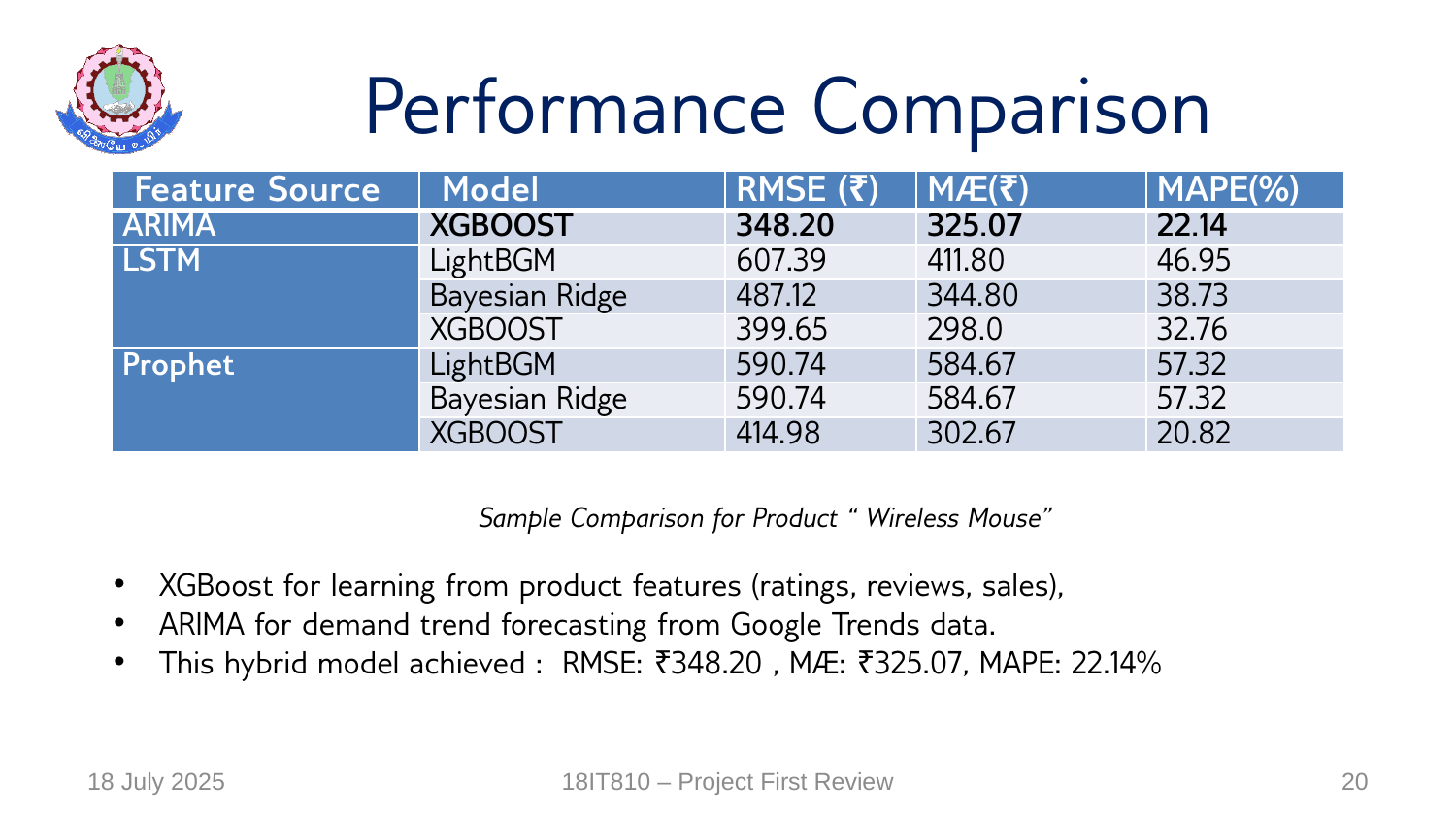

# Performance Comparison
| Feature Source | Model | RMSE (₹) | MAE(₹) | MAPE(%) |
| --- | --- | --- | --- | --- |
| ARIMA | XGBOOST | 348.20 | 325.07 | 22.14 |
| LSTM | LightBGM | 607.39 | 411.80 | 46.95 |
|  | Bayesian Ridge | 487.12 | 344.80 | 38.73 |
|  | XGBOOST | 399.65 | 298.0 | 32.76 |
| Prophet | LightBGM | 590.74 | 584.67 | 57.32 |
|  | Bayesian Ridge | 590.74 | 584.67 | 57.32 |
|  | XGBOOST | 414.98 | 302.67 | 20.82 |
Sample Comparison for Product “ Wireless Mouse”
XGBoost for learning from product features (ratings, reviews, sales),
ARIMA for demand trend forecasting from Google Trends data.
This hybrid model achieved :  RMSE: ₹348.20 , MAE: ₹325.07, MAPE: 22.14%
18 July 2025
18IT810 – Project First Review
20